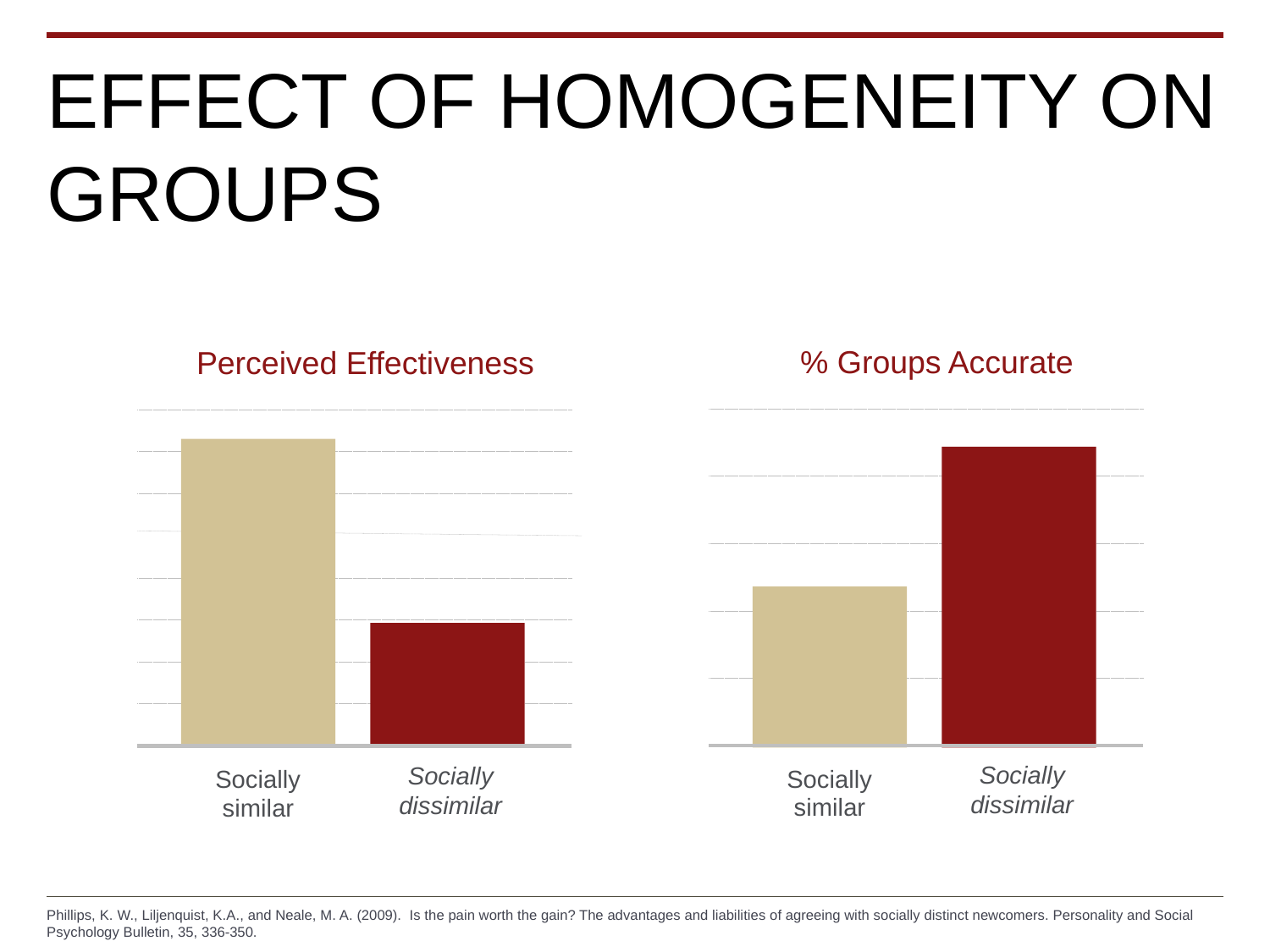

# Effect OF Homogeneity on groups
% Groups Accurate
Perceived Effectiveness

Socially similar
Socially dissimilar
Socially similar
Socially dissimilar
Phillips, K. W., Liljenquist, K.A., and Neale, M. A. (2009).  Is the pain worth the gain? The advantages and liabilities of agreeing with socially distinct newcomers. Personality and Social Psychology Bulletin, 35, 336-350.